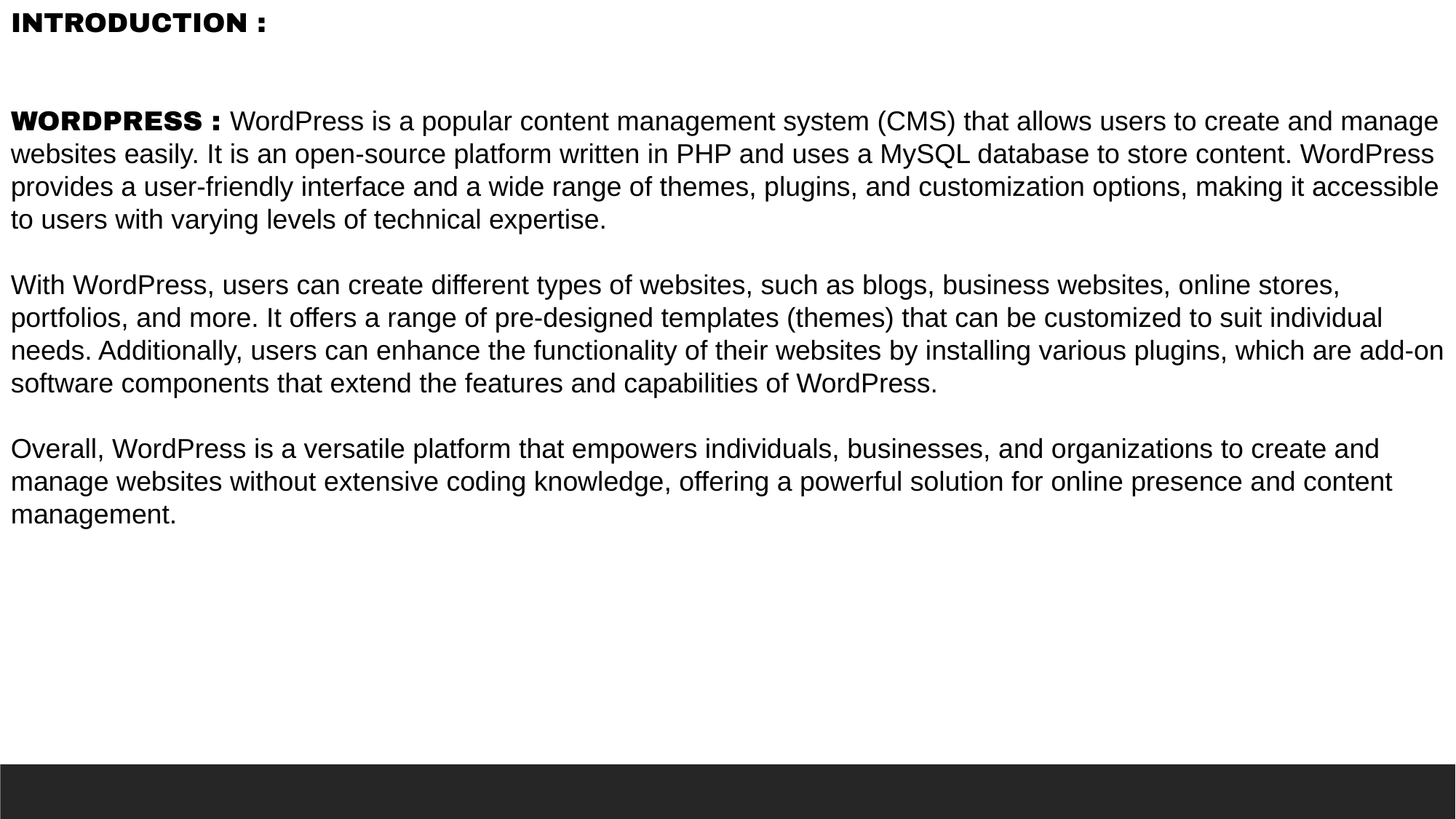

INTRODUCTION :

WORDPRESS : WordPress is a popular content management system (CMS) that allows users to create and manage websites easily. It is an open-source platform written in PHP and uses a MySQL database to store content. WordPress provides a user-friendly interface and a wide range of themes, plugins, and customization options, making it accessible to users with varying levels of technical expertise.

With WordPress, users can create different types of websites, such as blogs, business websites, online stores, portfolios, and more. It offers a range of pre-designed templates (themes) that can be customized to suit individual needs. Additionally, users can enhance the functionality of their websites by installing various plugins, which are add-on software components that extend the features and capabilities of WordPress.

Overall, WordPress is a versatile platform that empowers individuals, businesses, and organizations to create and manage websites without extensive coding knowledge, offering a powerful solution for online presence and content management.